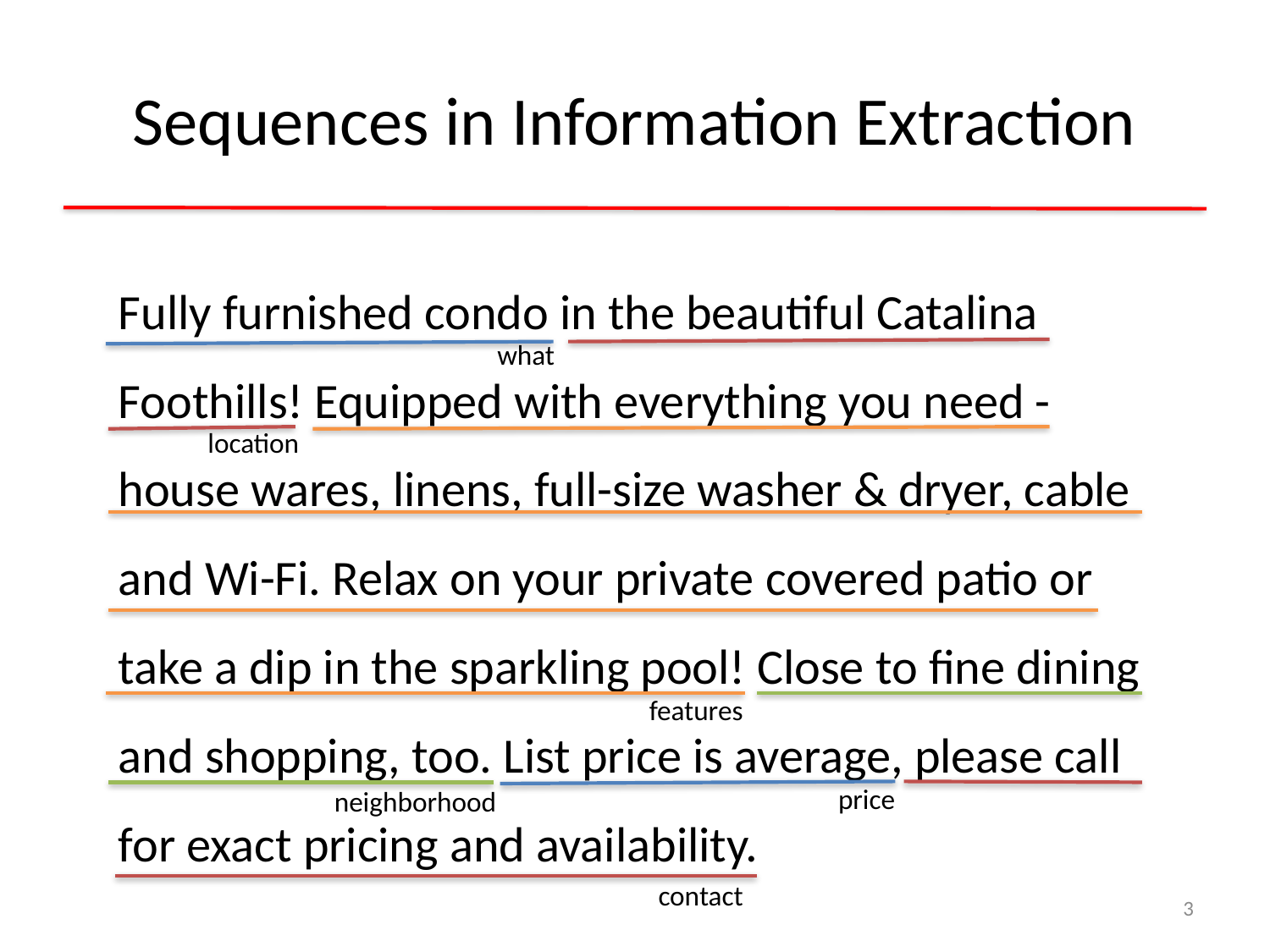

# Sequences in Information Extraction
Fully furnished condo in the beautiful Catalina Foothills! Equipped with everything you need - house wares, linens, full-size washer & dryer, cable and Wi-Fi. Relax on your private covered patio or take a dip in the sparkling pool! Close to fine dining and shopping, too. List price is average, please call for exact pricing and availability.
what
location
features
price
neighborhood
contact
3